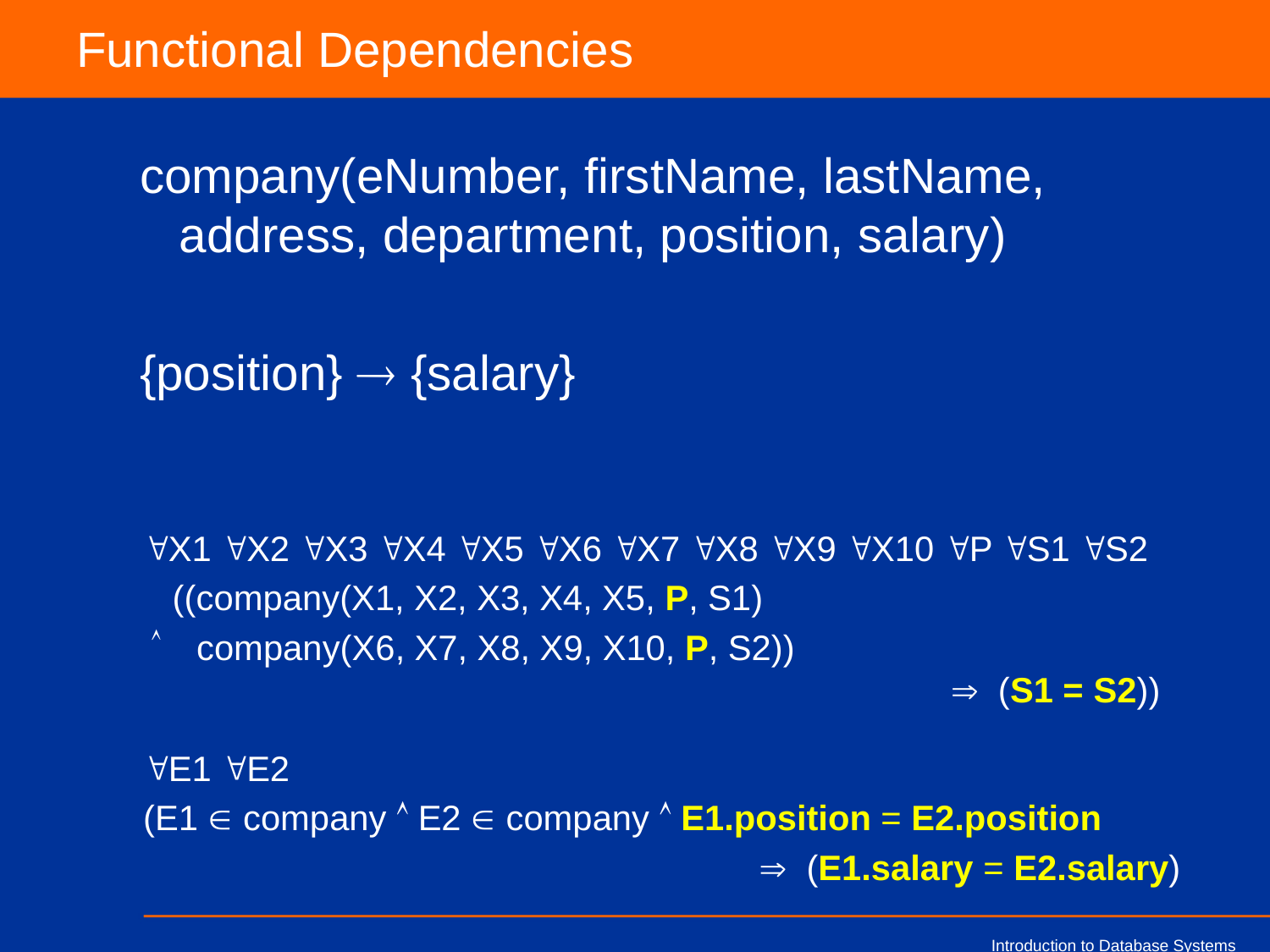

# Functional Dependencies
company(eNumber, firstName, lastName, address, department, position, salary)

{position} → {salary}

	  ∀X1 ∀X2 ∀X3 ∀X4 ∀X5 ∀X6 ∀X7 ∀X8 ∀X9 ∀X10 ∀P ∀S1 ∀S2
	     ((company(X1, X2, X3, X4, X5, P, S1)
 company(X6, X7, X8, X9, X10, P, S2))
						⇒  (S1 = S2))

	  ∀E1 ∀E2
	  (E1 ∈ company ∧ E2 ∈ company ∧ E1.position = E2.position
						⇒  (E1.salary = E2.salary)

Introduction to Database Systems